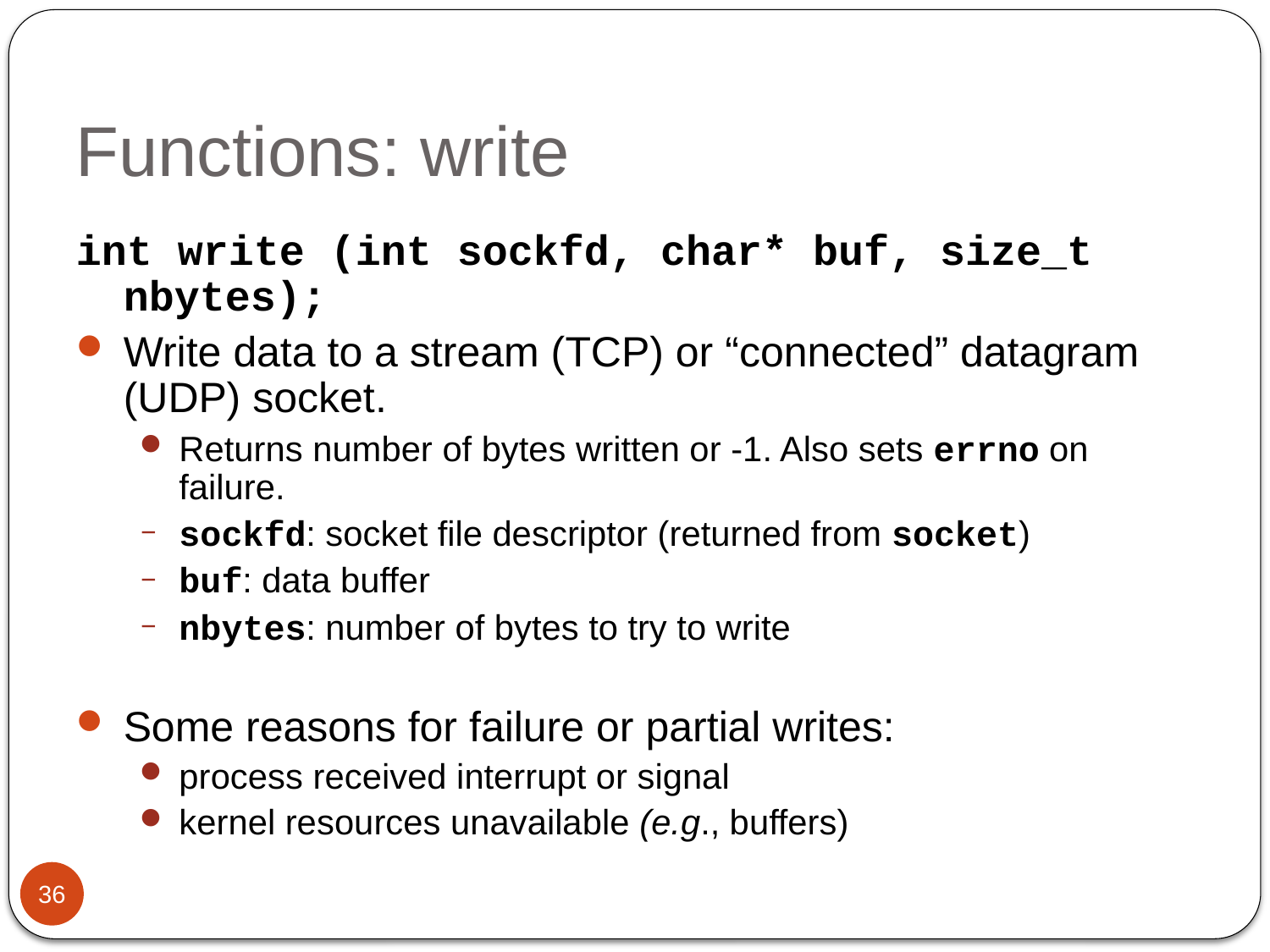

# Functions: write
int write (int sockfd, char* buf, size_t nbytes);
Write data to a stream (TCP) or “connected” datagram (UDP) socket.
Returns number of bytes written or -1. Also sets errno on failure.
sockfd: socket file descriptor (returned from socket)
buf: data buffer
nbytes: number of bytes to try to write

Some reasons for failure or partial writes:
process received interrupt or signal
kernel resources unavailable (e.g., buffers)
36